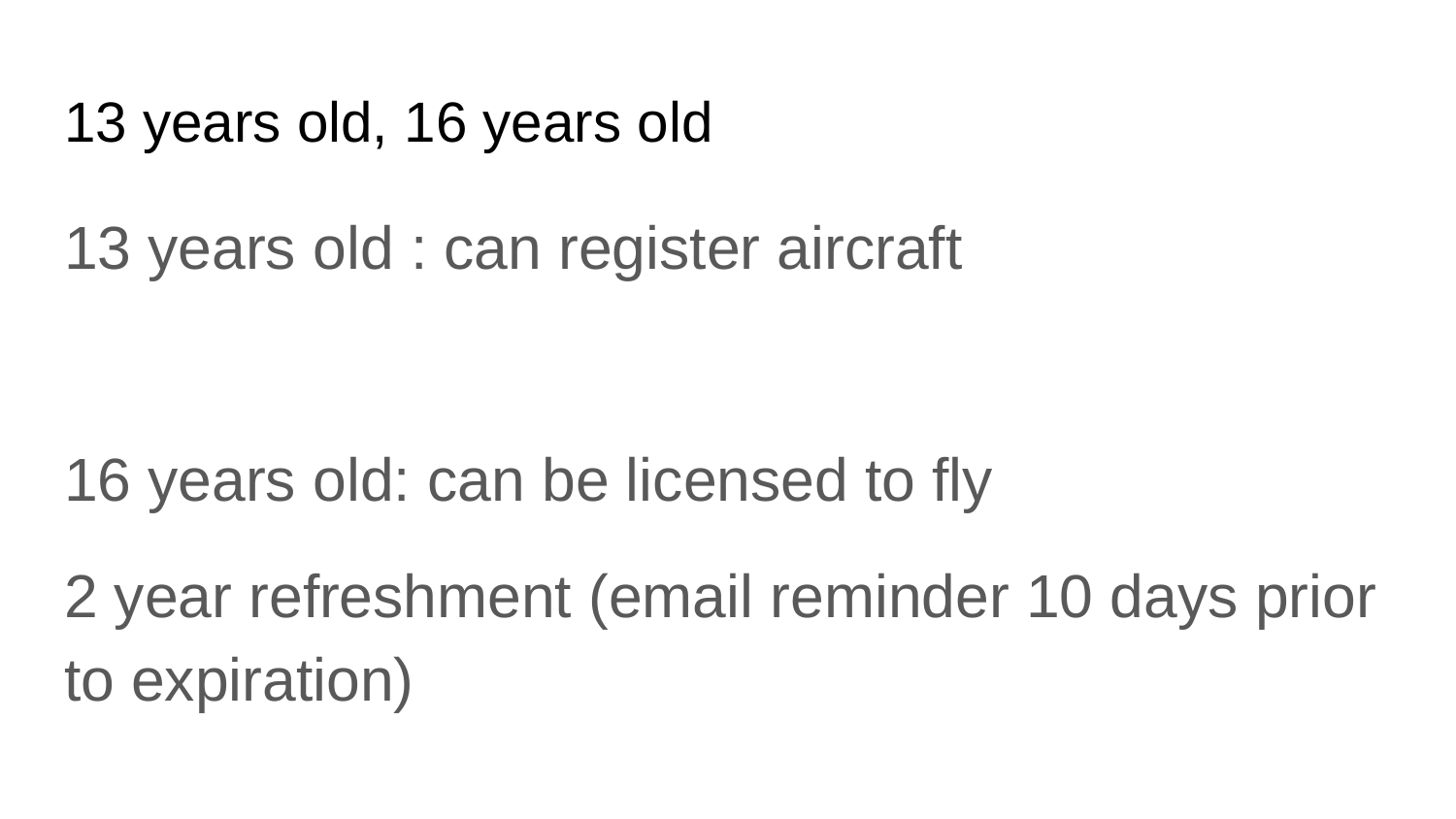

# 13 years old, 16 years old
13 years old : can register aircraft

16 years old: can be licensed to fly
2 year refreshment (email reminder 10 days prior to expiration)